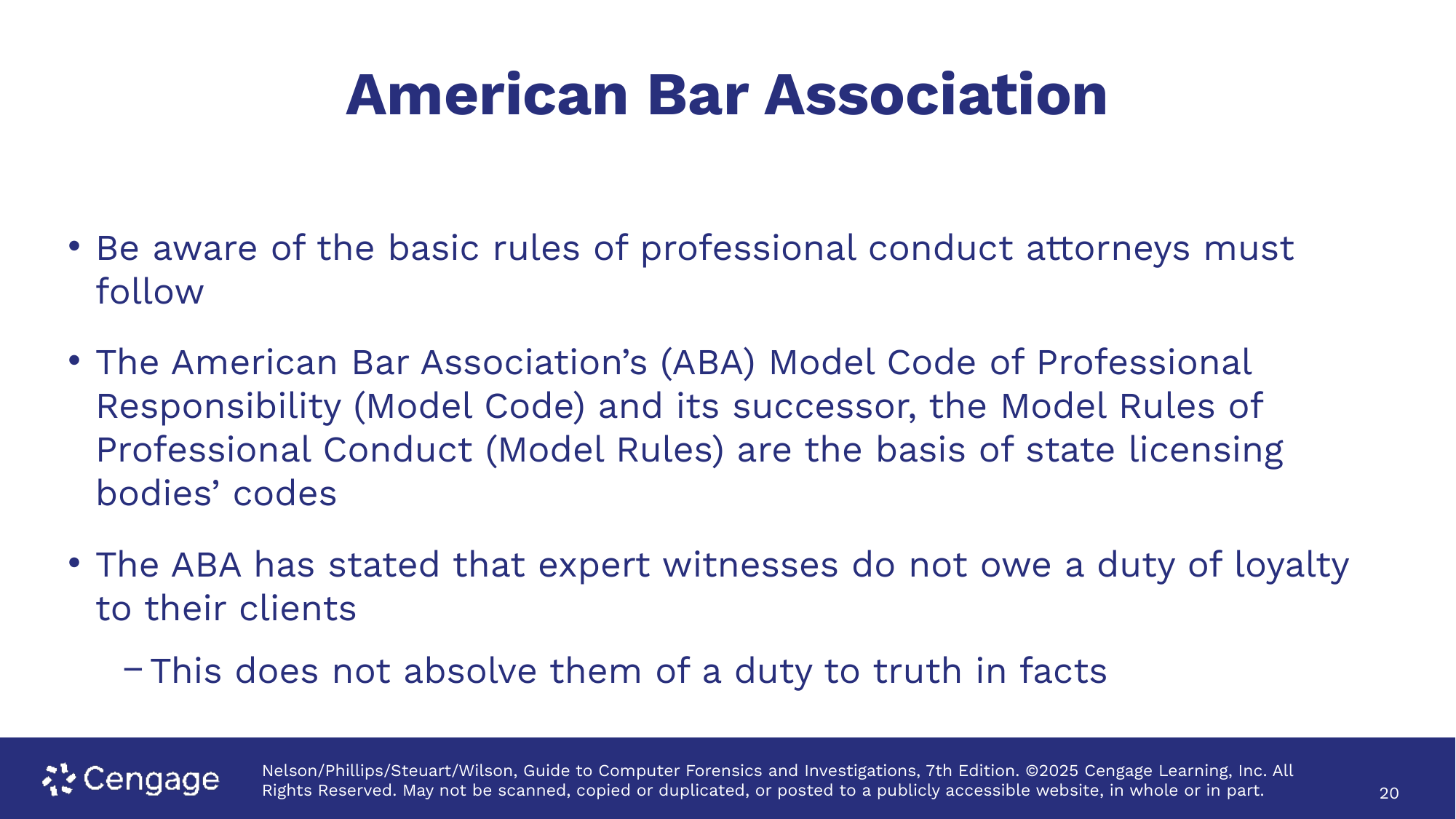

# American Bar Association
Be aware of the basic rules of professional conduct attorneys must follow
The American Bar Association’s (ABA) Model Code of Professional Responsibility (Model Code) and its successor, the Model Rules of Professional Conduct (Model Rules) are the basis of state licensing bodies’ codes
The ABA has stated that expert witnesses do not owe a duty of loyalty to their clients
This does not absolve them of a duty to truth in facts